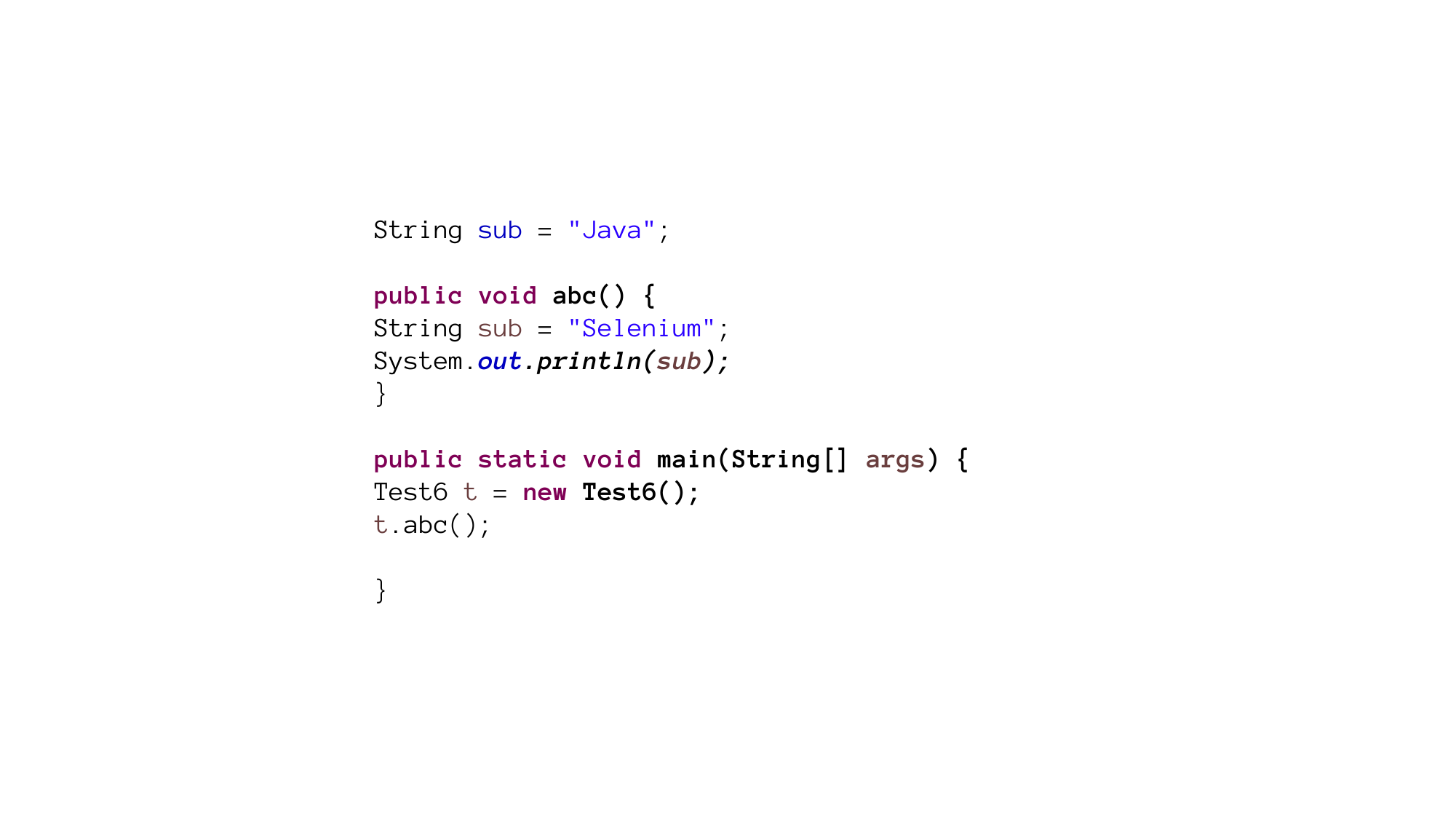

#
String sub = "Java";

public void abc() {
String sub = "Selenium";
System.out.println(sub);
}

public static void main(String[] args) {
Test6 t = new Test6();
t.abc();

}